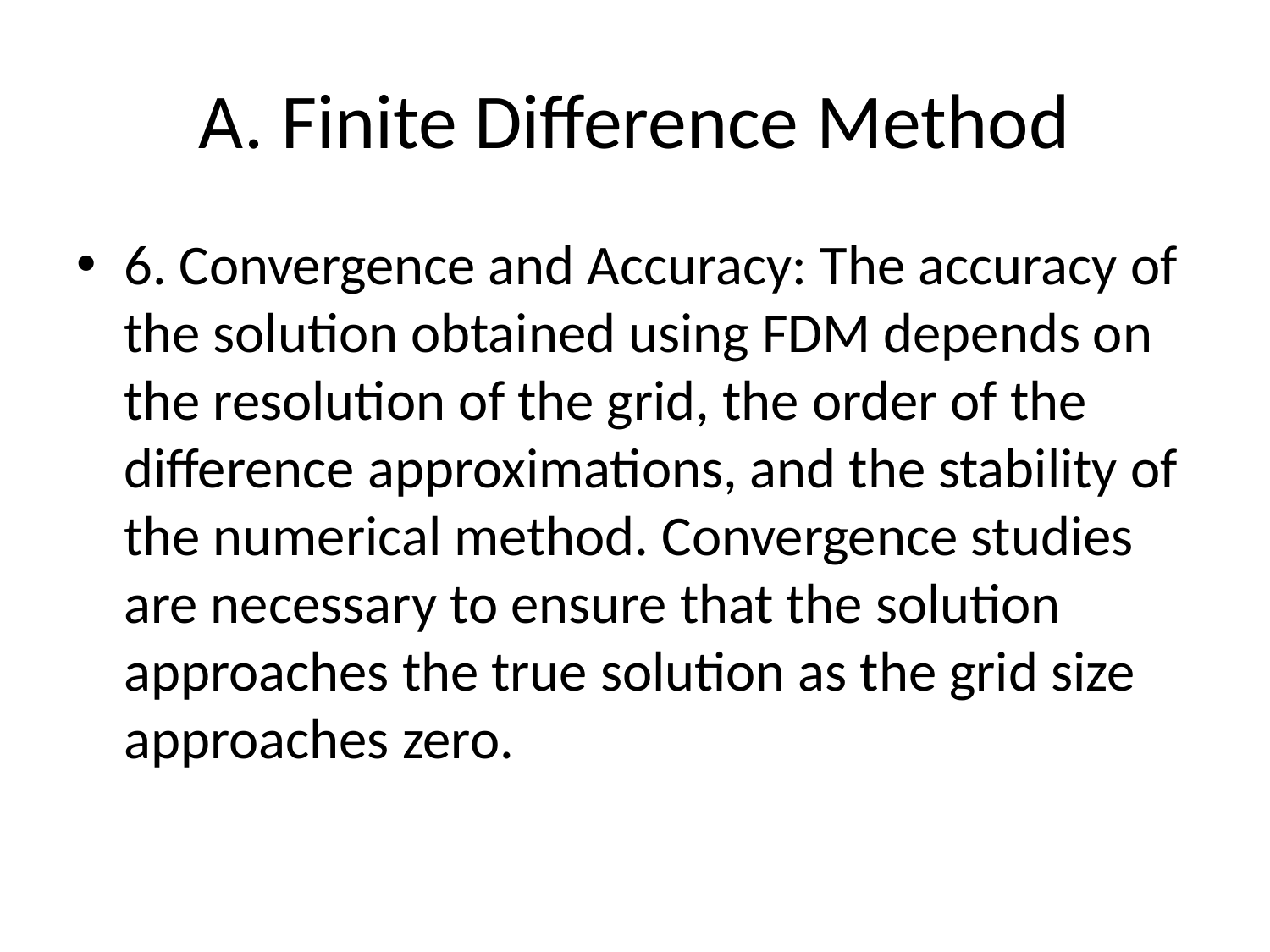

# A. Finite Difference Method
6. Convergence and Accuracy: The accuracy of the solution obtained using FDM depends on the resolution of the grid, the order of the difference approximations, and the stability of the numerical method. Convergence studies are necessary to ensure that the solution approaches the true solution as the grid size approaches zero.